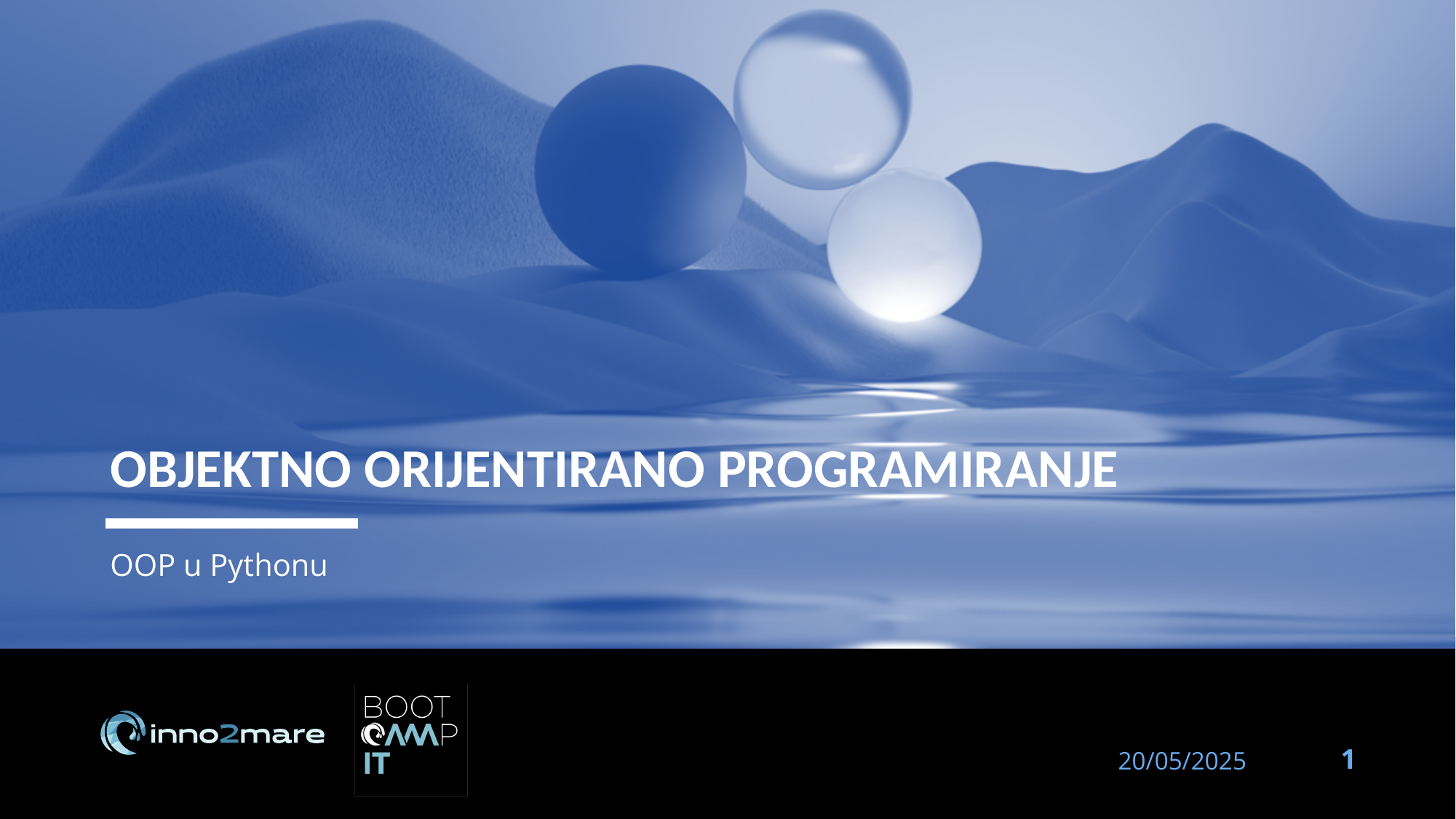

# Objektno orijentirano programiranje
OOP u Pythonu